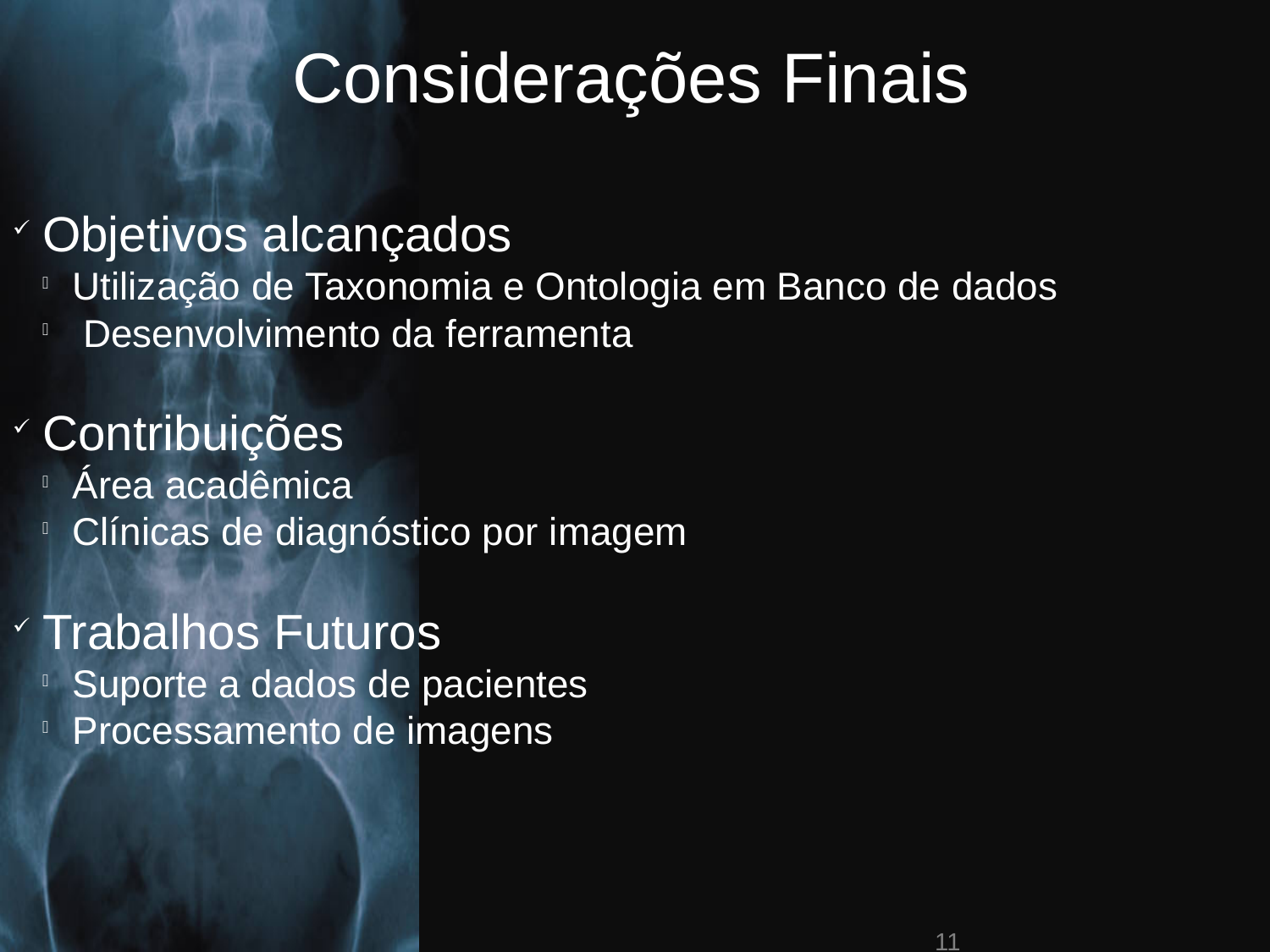

Considerações Finais
Objetivos alcançados
Utilização de Taxonomia e Ontologia em Banco de dados
 Desenvolvimento da ferramenta

Contribuições
Área acadêmica
Clínicas de diagnóstico por imagem

Trabalhos Futuros
Suporte a dados de pacientes
Processamento de imagens
11